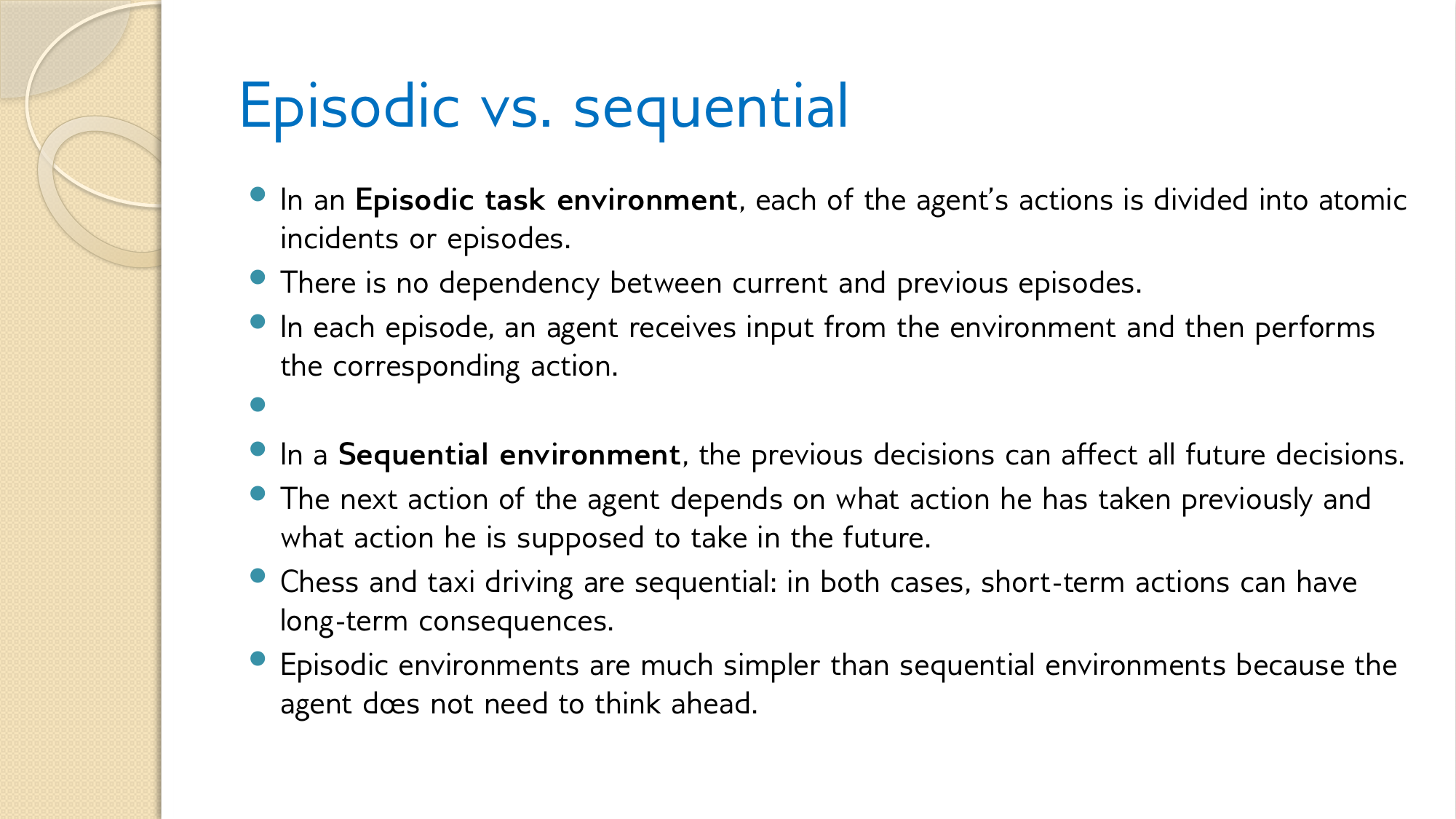

# Episodic vs. sequential
In an Episodic task environment, each of the agent’s actions is divided into atomic incidents or episodes.
There is no dependency between current and previous episodes.
In each episode, an agent receives input from the environment and then performs the corresponding action.

In a Sequential environment, the previous decisions can affect all future decisions.
The next action of the agent depends on what action he has taken previously and what action he is supposed to take in the future.
Chess and taxi driving are sequential: in both cases, short-term actions can have long-term consequences.
Episodic environments are much simpler than sequential environments because the agent does not need to think ahead.